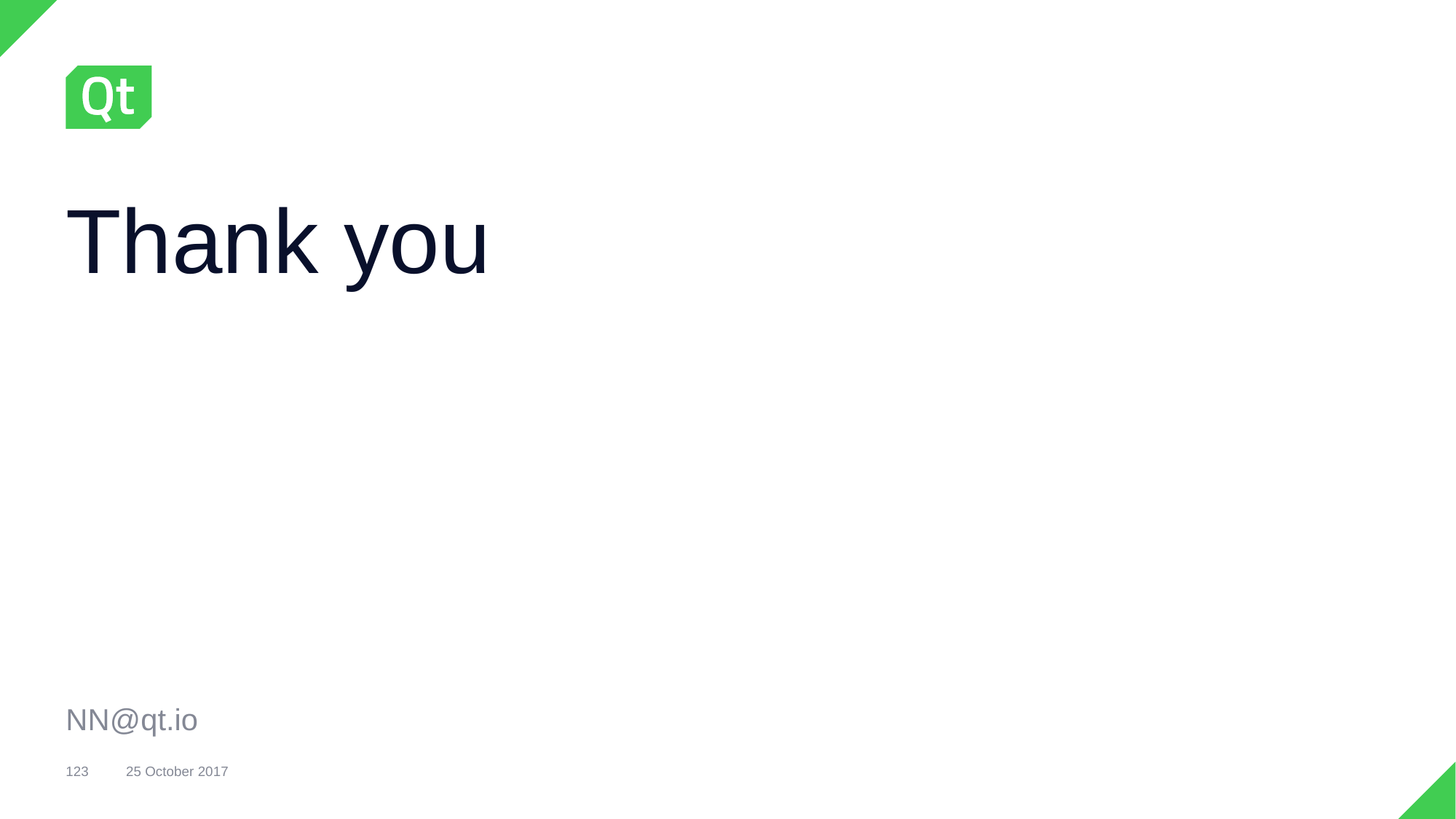

# Thank you

NN@qt.io
123
25 October 2017